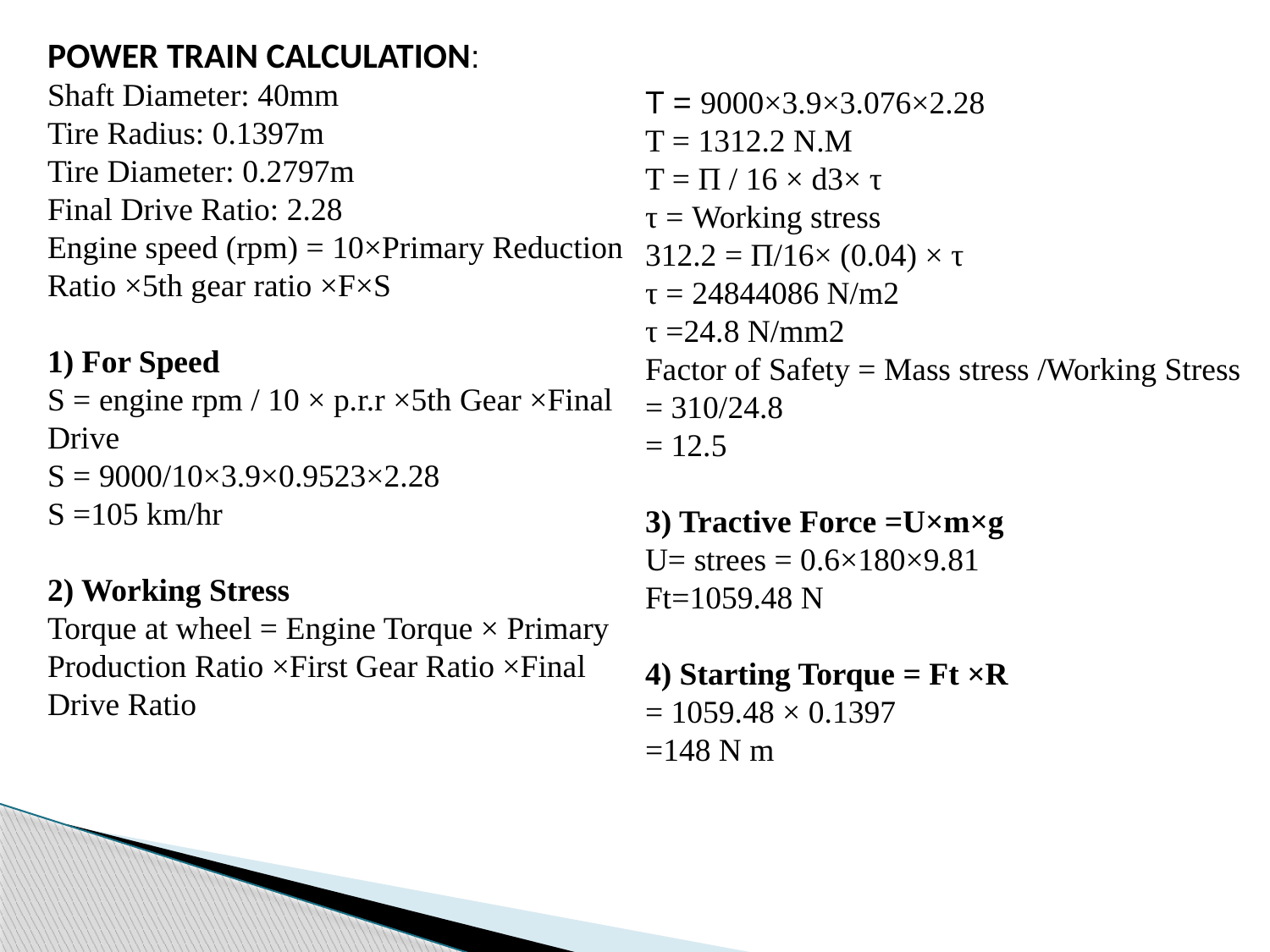

T = 9000×3.9×3.076×2.28
T = 1312.2 N.M
T = Π / 16 × d3× τ
τ = Working stress
312.2 = Π/16× (0.04) × τ
τ = 24844086 N/m2
τ =24.8 N/mm2
Factor of Safety = Mass stress /Working Stress
= 310/24.8
= 12.5

3) Tractive Force =U×m×g
U= strees = 0.6×180×9.81
Ft=1059.48 N

4) Starting Torque = Ft ×R
= 1059.48 × 0.1397
=148 N m

POWER TRAIN CALCULATION:
Shaft Diameter: 40mm
Tire Radius: 0.1397m
Tire Diameter: 0.2797m
Final Drive Ratio: 2.28
Engine speed (rpm) = 10×Primary Reduction Ratio ×5th gear ratio ×F×S

1) For Speed
S = engine rpm / 10 × p.r.r ×5th Gear ×Final Drive
S = 9000/10×3.9×0.9523×2.28
S =105 km/hr

2) Working Stress
Torque at wheel = Engine Torque × Primary Production Ratio ×First Gear Ratio ×Final Drive Ratio